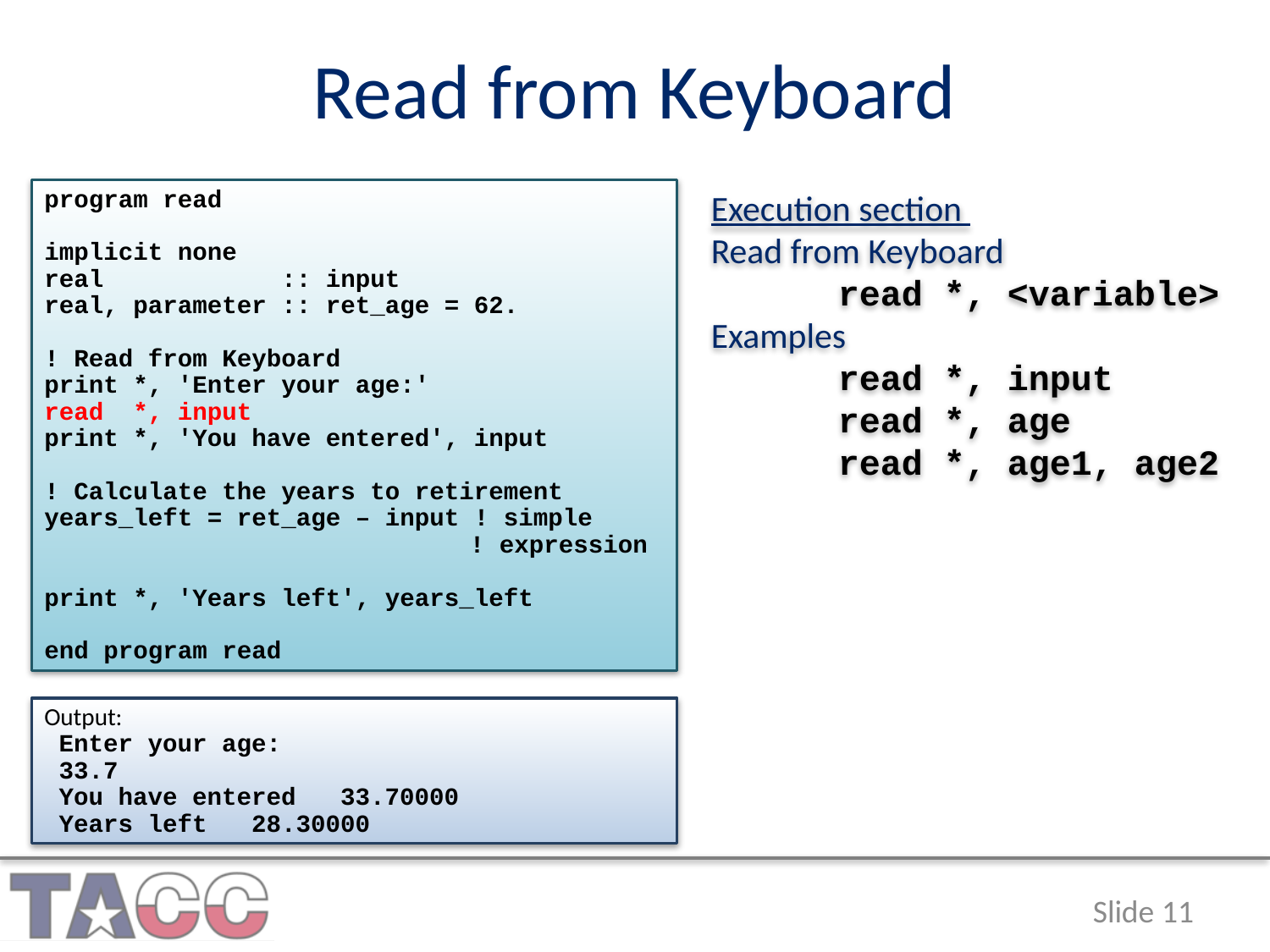

Read from Keyboard
program read

implicit none
real            :: input
real, parameter :: ret_age = 62.

! Read from Keyboard
print *, 'Enter your age:'
read  *, input
print *, 'You have entered', input
! Calculate the years to retirement
years_left = ret_age – input ! simple
			   ! expression

print *, 'Years left', years_left

end program read
Execution section
Read from Keyboard
	read *, <variable>
Examples
	read *, input
	read *, age
	read *, age1, age2
Output:
 Enter your age:
 33.7
 You have entered   33.70000
 Years left   28.30000